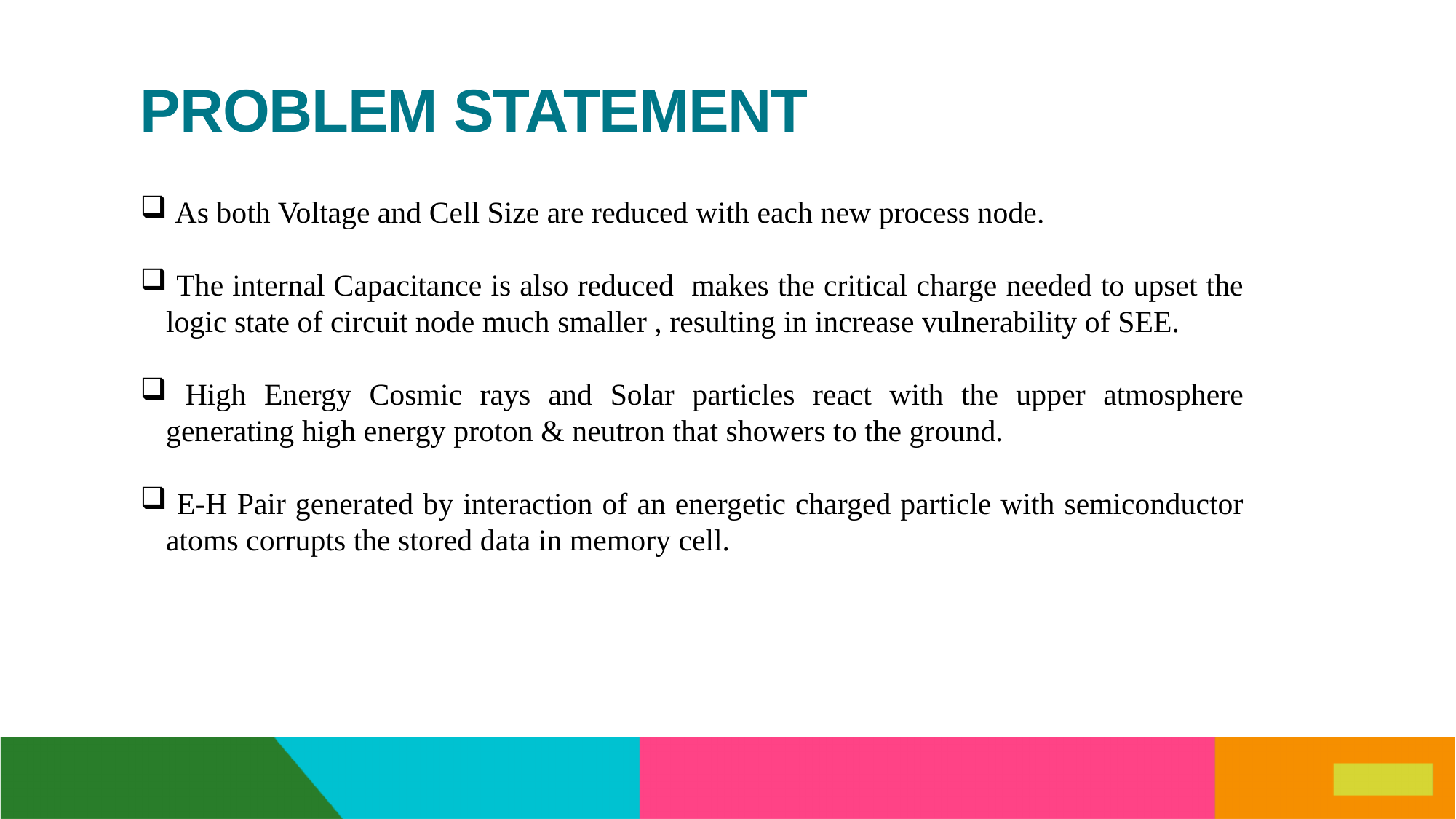

# PROBLEM STATEMENT
 As both Voltage and Cell Size are reduced with each new process node.

 The internal Capacitance is also reduced  makes the critical charge needed to upset the logic state of circuit node much smaller , resulting in increase vulnerability of SEE.

 High Energy Cosmic rays and Solar particles react with the upper atmosphere generating high energy proton & neutron that showers to the ground.

 E-H Pair generated by interaction of an energetic charged particle with semiconductor atoms corrupts the stored data in memory cell.